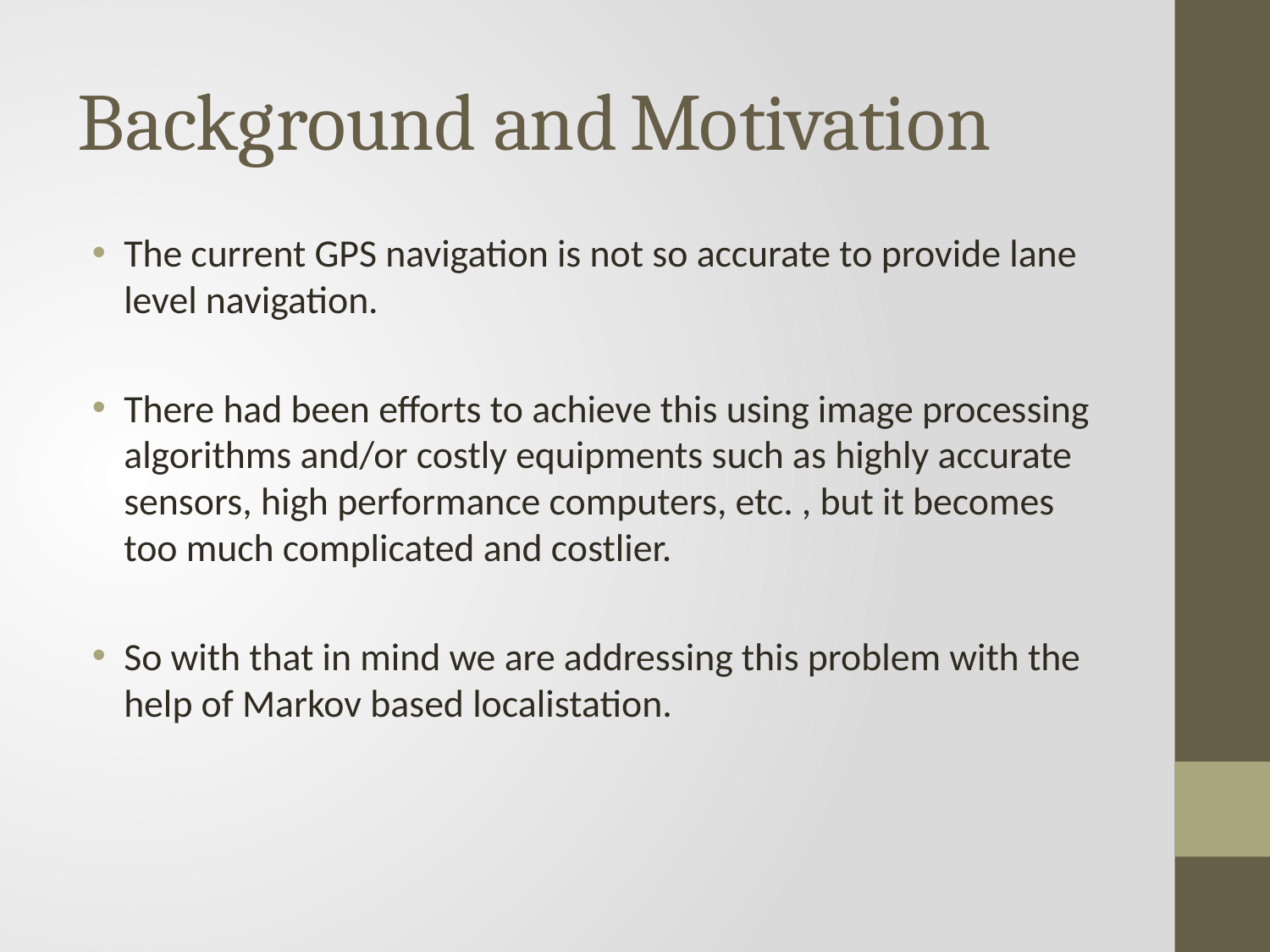

# Background and Motivation
The current GPS navigation is not so accurate to provide lane level navigation.

There had been efforts to achieve this using image processing algorithms and/or costly equipments such as highly accurate sensors, high performance computers, etc. , but it becomes too much complicated and costlier.

So with that in mind we are addressing this problem with the help of Markov based localistation.